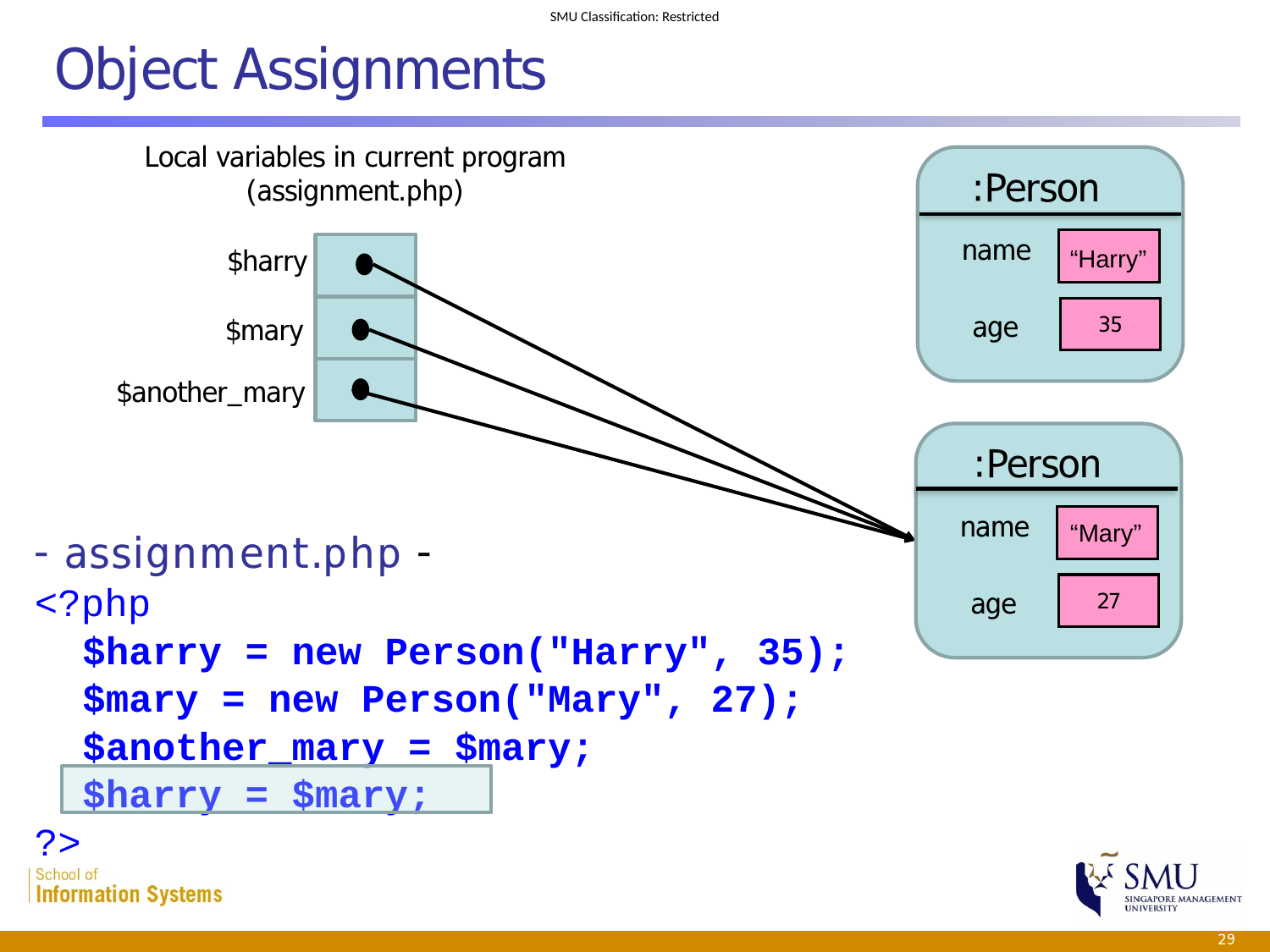

# Object Assignments
Local variables in current program (assignment.php)

:Person
name

35
age

$harry
“Harry”

$mary

$another_mary

:Person
name

27
age
“Mary”
- assignment.php -
<?php
	$harry = new Person("Harry", 35);
	$mary = new Person("Mary", 27);
	$another_mary = $mary;
	$harry = $mary;
?>

                        29